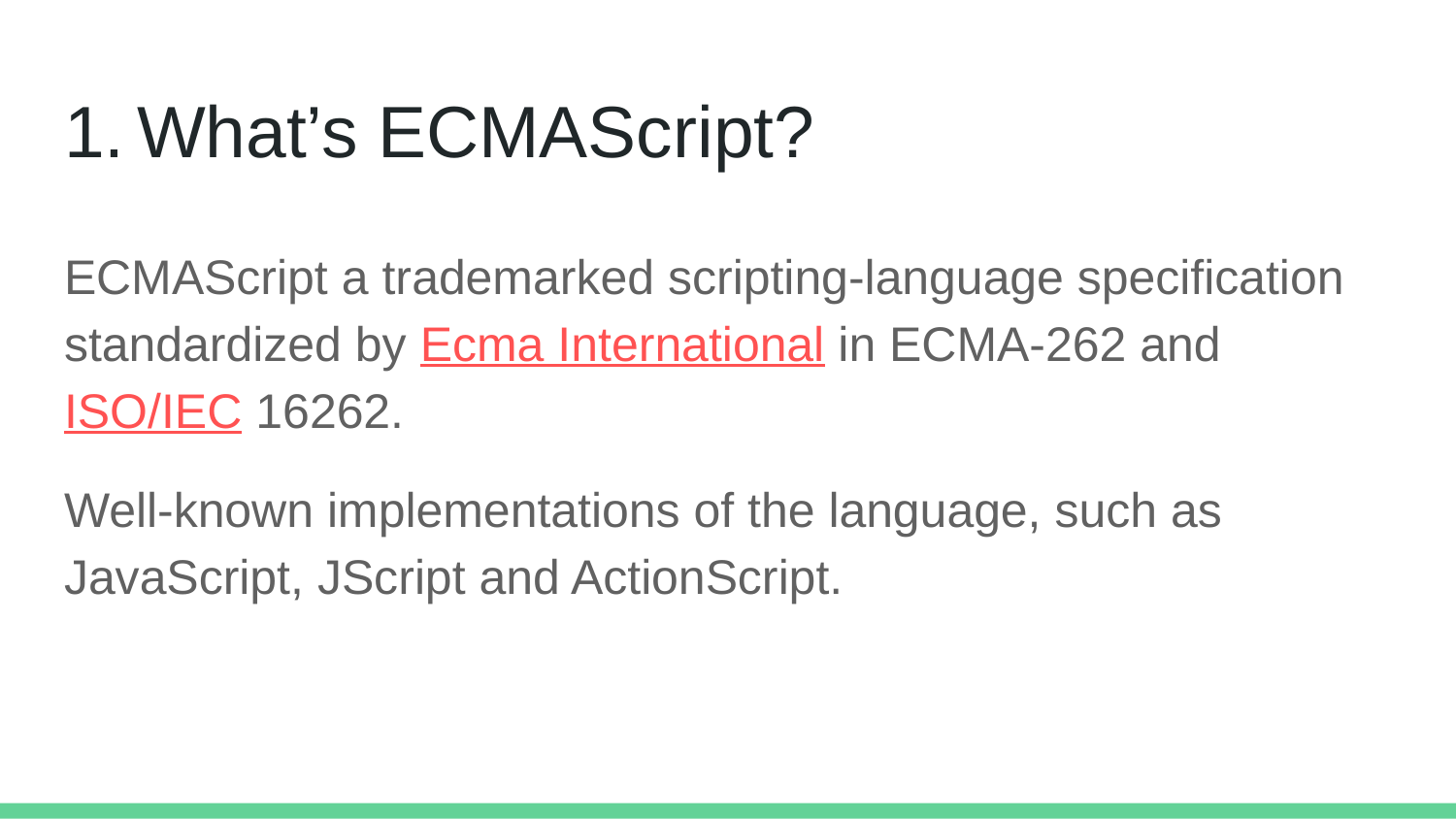

# What’s ECMAScript?
ECMAScript a trademarked scripting-language specification standardized by Ecma International in ECMA-262 and ISO/IEC 16262.
Well-known implementations of the language, such as JavaScript, JScript and ActionScript.